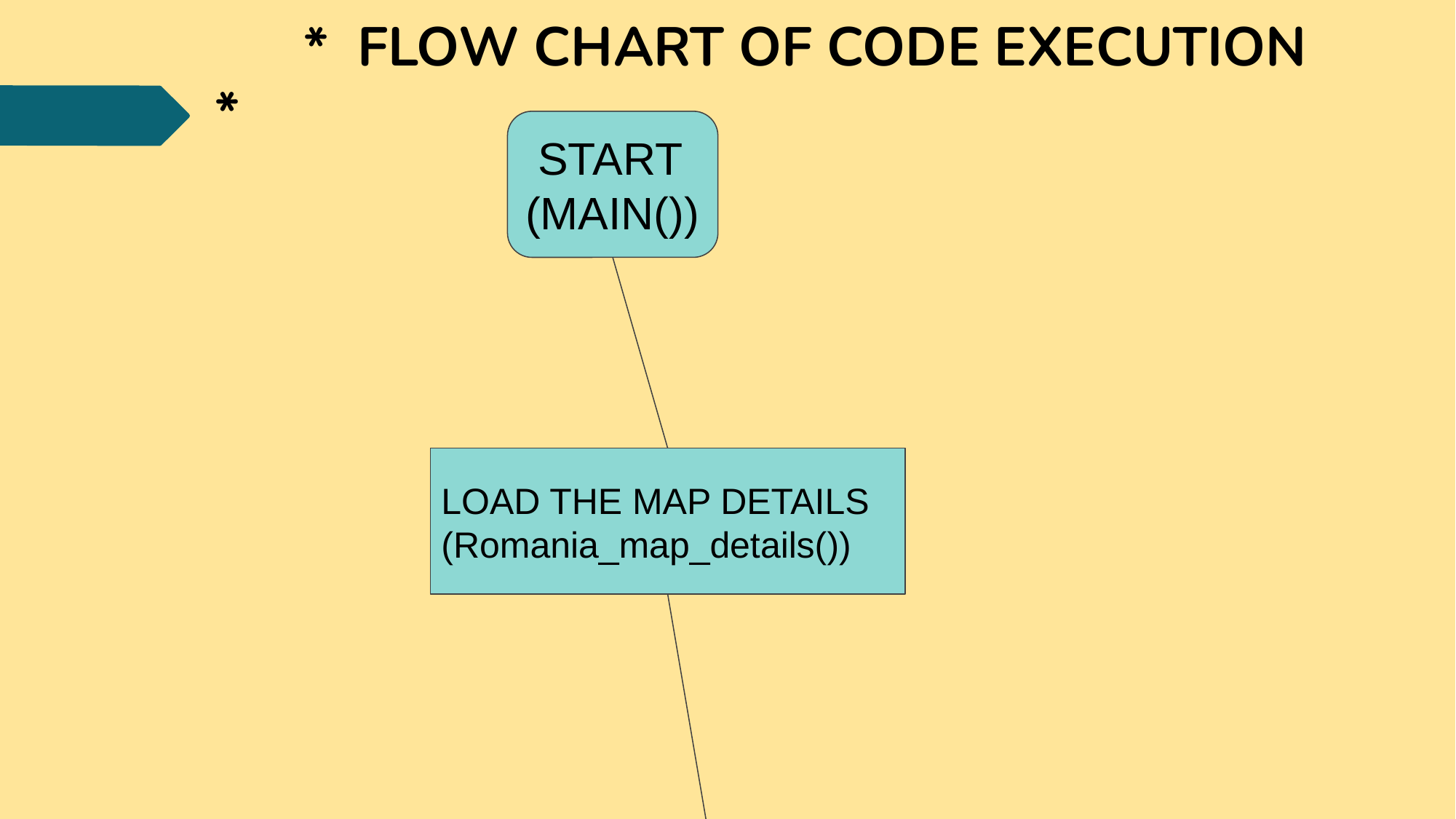

*  FLOW CHART OF CODE EXECUTION   *
 START
(MAIN())
LOAD THE MAP DETAILS
(Romania_map_details())